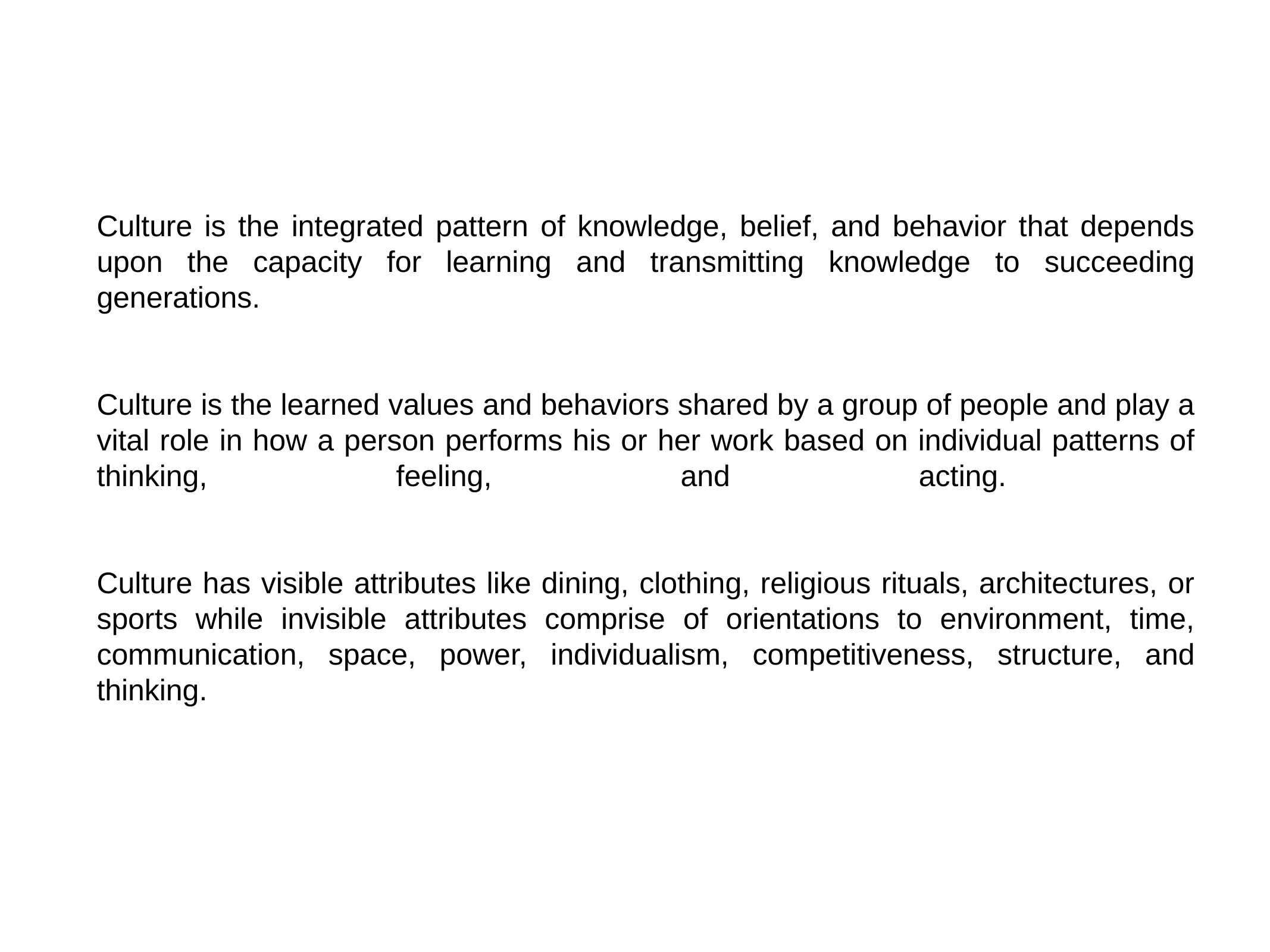

# Culture is the integrated pattern of knowledge, belief, and behavior that depends upon the capacity for learning and transmitting knowledge to succeeding generations. Culture is the learned values and behaviors shared by a group of people and play a vital role in how a person performs his or her work based on individual patterns of thinking, feeling, and acting. Culture has visible attributes like dining, clothing, religious rituals, architectures, or sports while invisible attributes comprise of orientations to environment, time, communication, space, power, individualism, competitiveness, structure, and thinking.